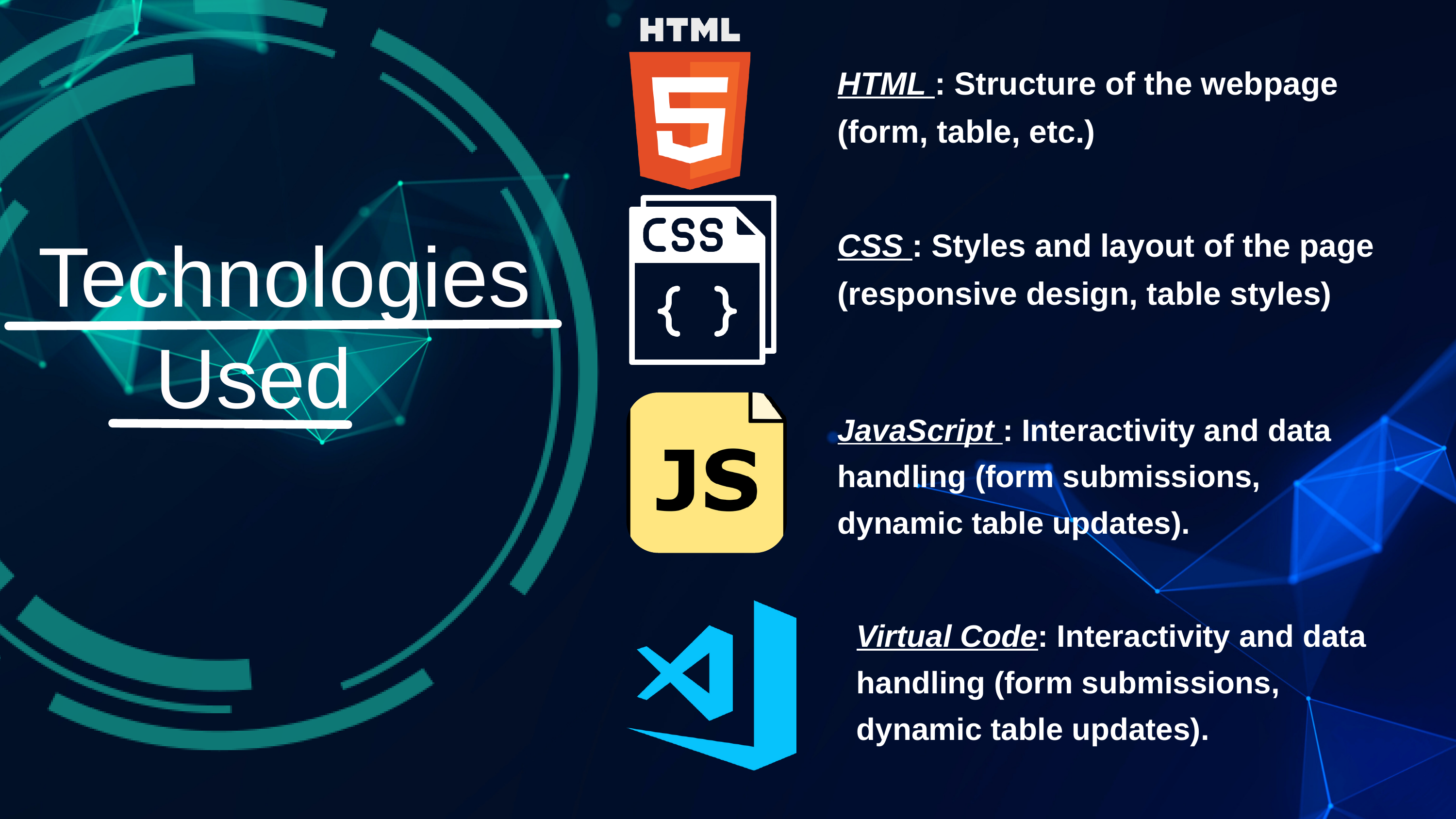

HTML : Structure of the webpage (form, table, etc.)

CSS : Styles and layout of the page (responsive design, table styles)
   Technologies
        Used

JavaScript : Interactivity and data handling (form submissions, dynamic table updates).

Virtual Code: Interactivity and data handling (form submissions, dynamic table updates).